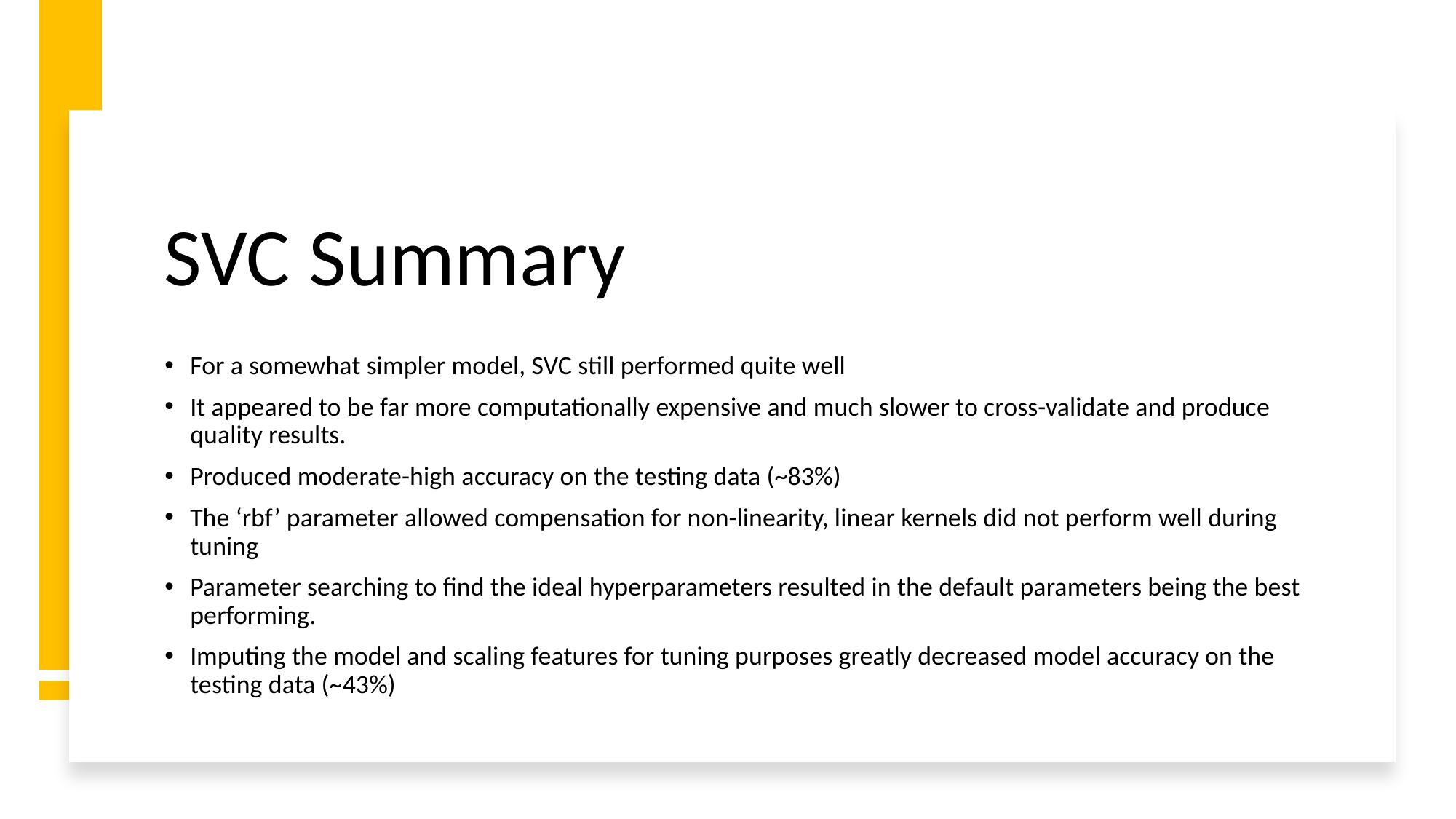

# SVC Summary

For a somewhat simpler model, SVC still performed quite well
It appeared to be far more computationally expensive and much slower to cross-validate and produce quality results.
Produced moderate-high accuracy on the testing data (~83%)
The ‘rbf’ parameter allowed compensation for non-linearity, linear kernels did not perform well during tuning
Parameter searching to find the ideal hyperparameters resulted in the default parameters being the best performing.
Imputing the model and scaling features for tuning purposes greatly decreased model accuracy on the testing data (~43%)